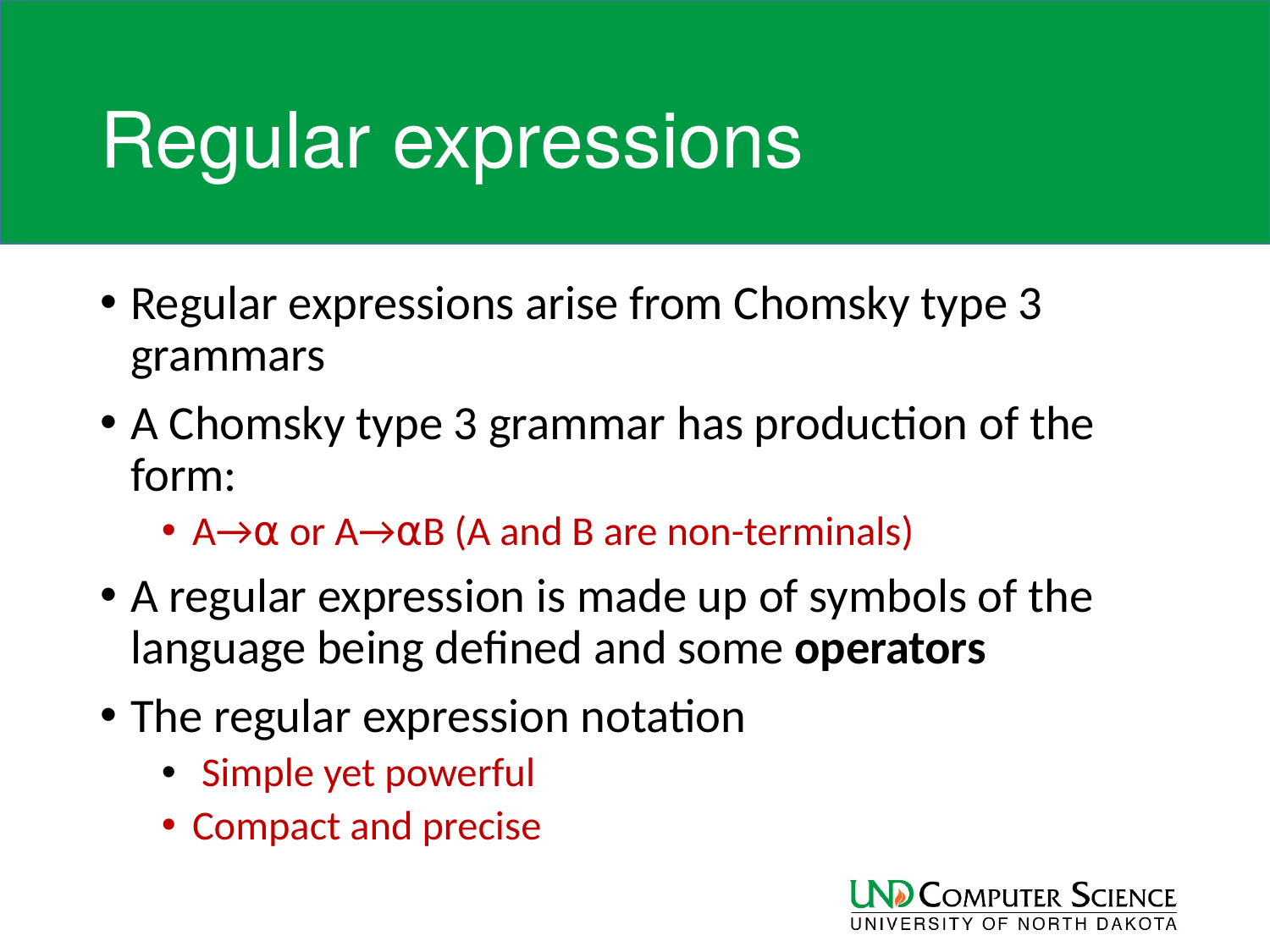

# Regular expressions
Regular expressions arise from Chomsky type 3 grammars
A Chomsky type 3 grammar has production of the form:
A→⍺ or A→⍺B (A and B are non-terminals)
A regular expression is made up of symbols of the language being defined and some operators
The regular expression notation
 Simple yet powerful
Compact and precise